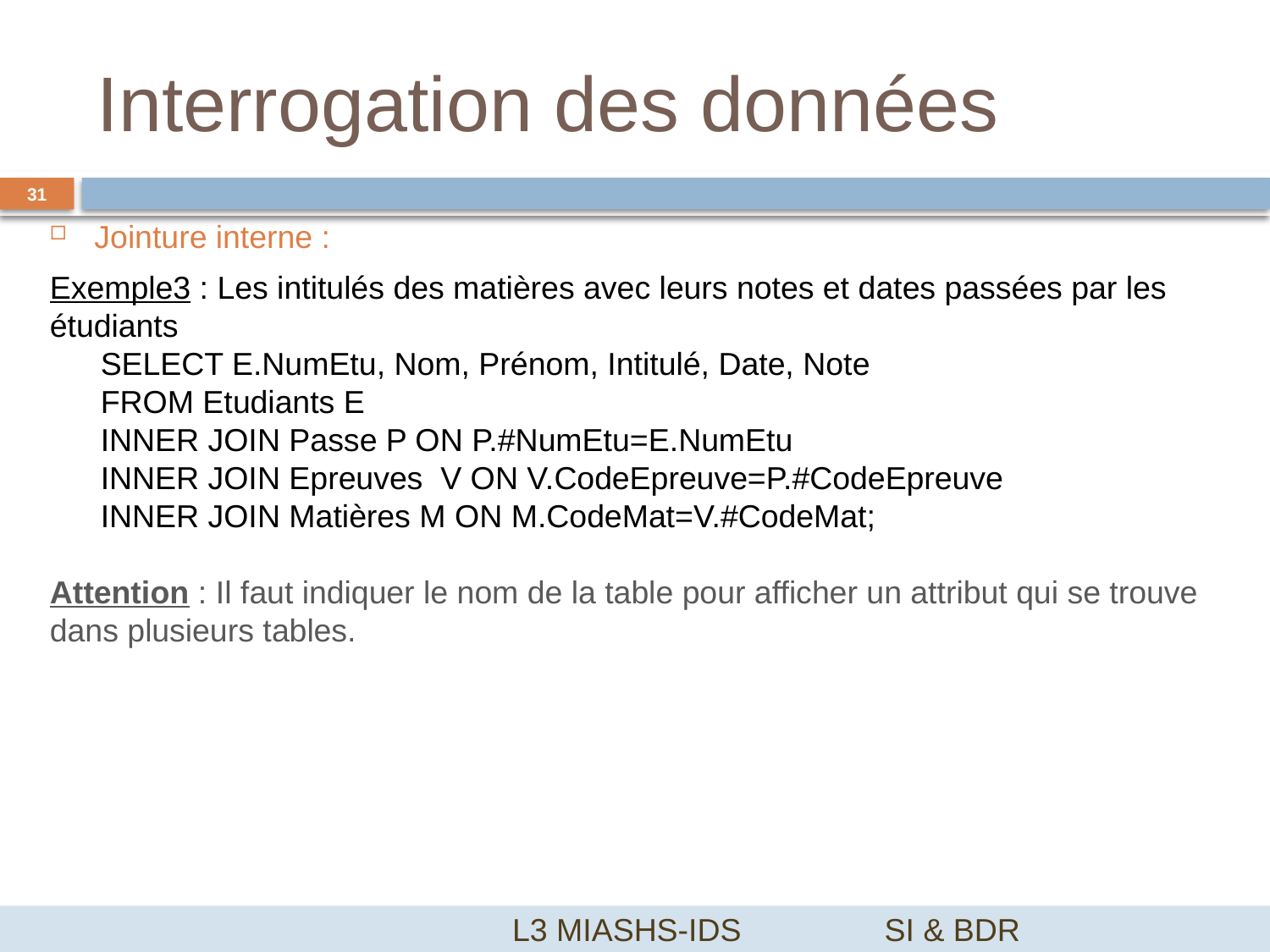

# Interrogation des données
31
Jointure interne :

Exemple3 : Les intitulés des matières avec leurs notes et dates passées par les étudiants
SELECT E.NumEtu, Nom, Prénom, Intitulé, Date, Note
FROM Etudiants E
INNER JOIN Passe P ON P.#NumEtu=E.NumEtu
INNER JOIN Epreuves  V ON V.CodeEpreuve=P.#CodeEpreuve
INNER JOIN Matières M ON M.CodeMat=V.#CodeMat;

Attention : Il faut indiquer le nom de la table pour afficher un attribut qui se trouve dans plusieurs tables.
		 L3 MIASHS-IDS		SI & BDR